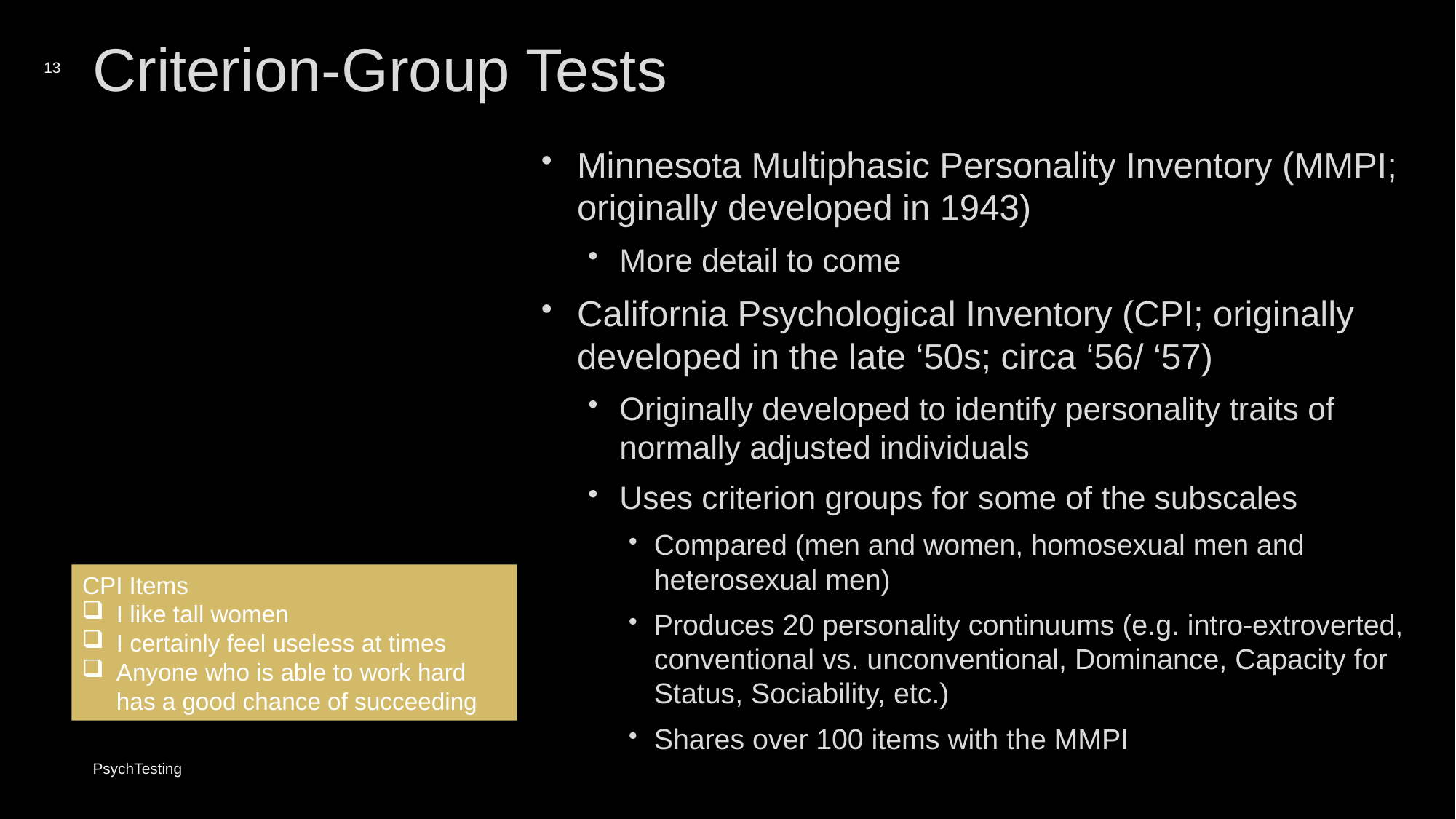

# Criterion-Group Tests
13
Minnesota Multiphasic Personality Inventory (MMPI; originally developed in 1943)
More detail to come
California Psychological Inventory (CPI; originally developed in the late ‘50s; circa ‘56/ ‘57)
Originally developed to identify personality traits of normally adjusted individuals
Uses criterion groups for some of the subscales
Compared (men and women, homosexual men and heterosexual men)
Produces 20 personality continuums (e.g. intro-extroverted, conventional vs. unconventional, Dominance, Capacity for Status, Sociability, etc.)
Shares over 100 items with the MMPI
CPI Items
I like tall women
I certainly feel useless at times
Anyone who is able to work hard has a good chance of succeeding
PsychTesting